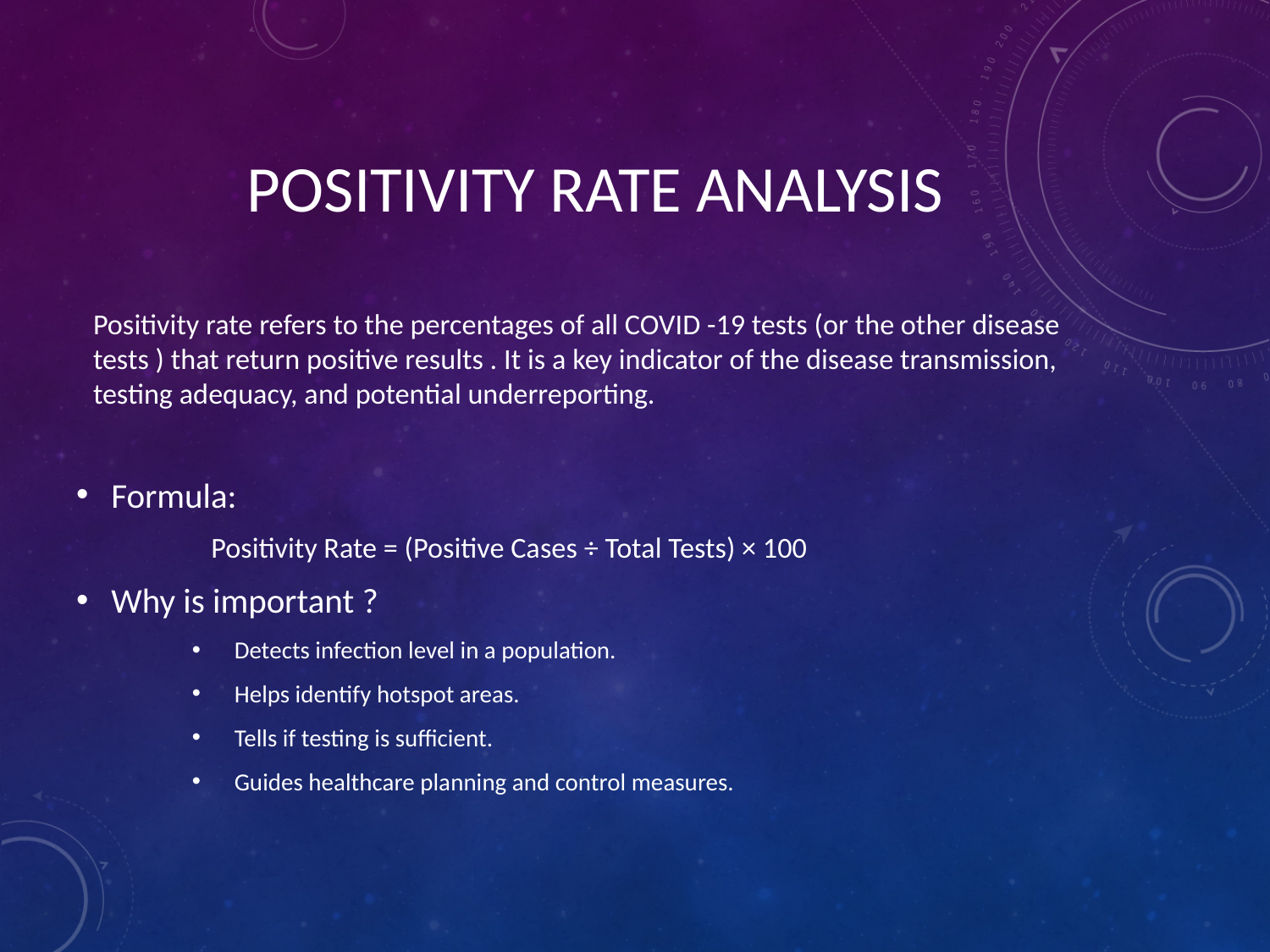

# Positivity Rate Analysis
Positivity rate refers to the percentages of all COVID -19 tests (or the other disease tests ) that return positive results . It is a key indicator of the disease transmission, testing adequacy, and potential underreporting.

Formula:
                  Positivity Rate = (Positive Cases ÷ Total Tests) × 100
Why is important ?
Detects infection level in a population.
Helps identify hotspot areas.
Tells if testing is sufficient.
Guides healthcare planning and control measures.